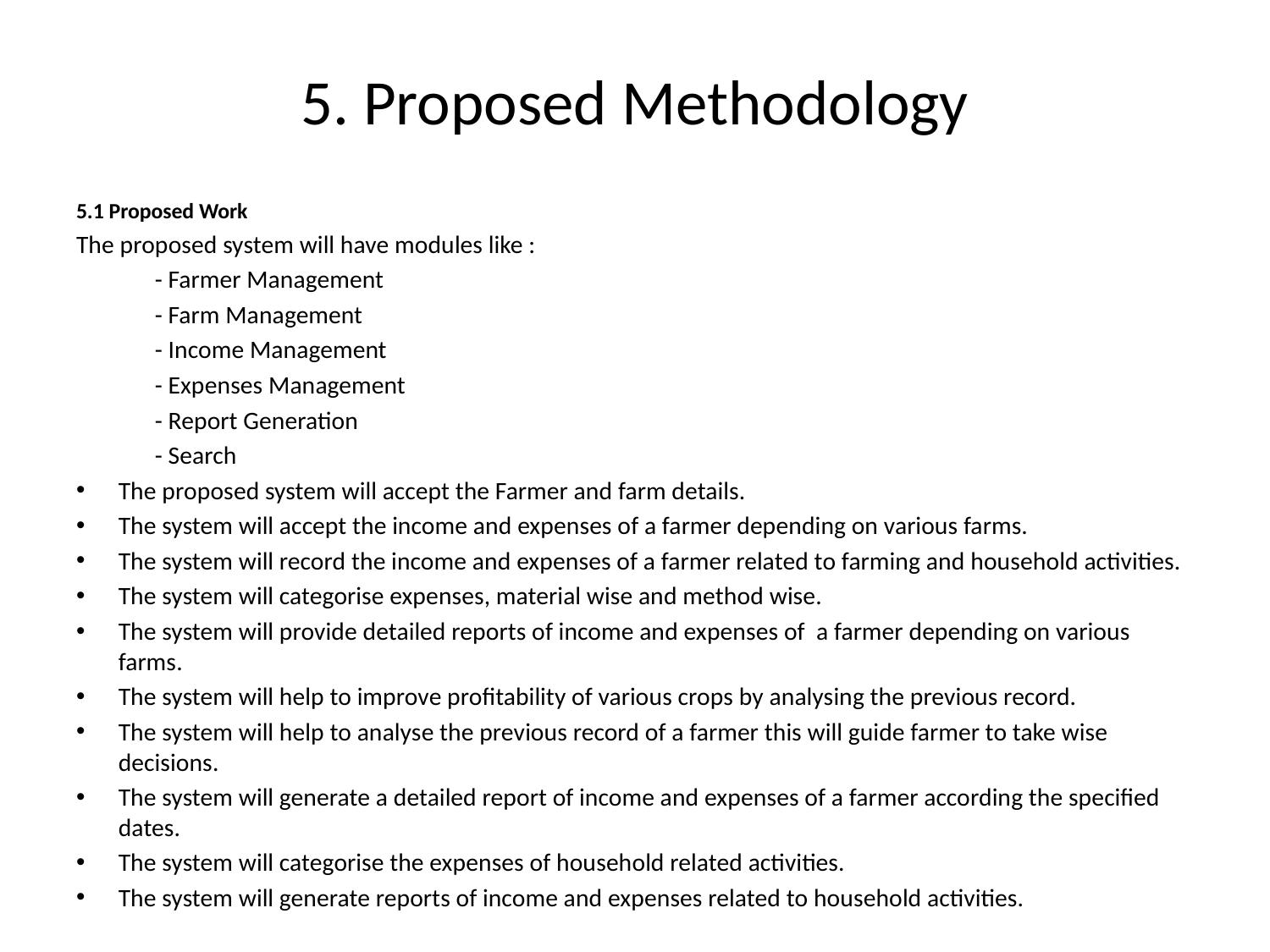

# 5. Proposed Methodology
5.1 Proposed Work
The proposed system will have modules like :
	- Farmer Management
	- Farm Management
	- Income Management
	- Expenses Management
	- Report Generation
	- Search
The proposed system will accept the Farmer and farm details.
The system will accept the income and expenses of a farmer depending on various farms.
The system will record the income and expenses of a farmer related to farming and household activities.
The system will categorise expenses, material wise and method wise.
The system will provide detailed reports of income and expenses of  a farmer depending on various farms.
The system will help to improve profitability of various crops by analysing the previous record.
The system will help to analyse the previous record of a farmer this will guide farmer to take wise decisions.
The system will generate a detailed report of income and expenses of a farmer according the specified dates.
The system will categorise the expenses of household related activities.
The system will generate reports of income and expenses related to household activities.